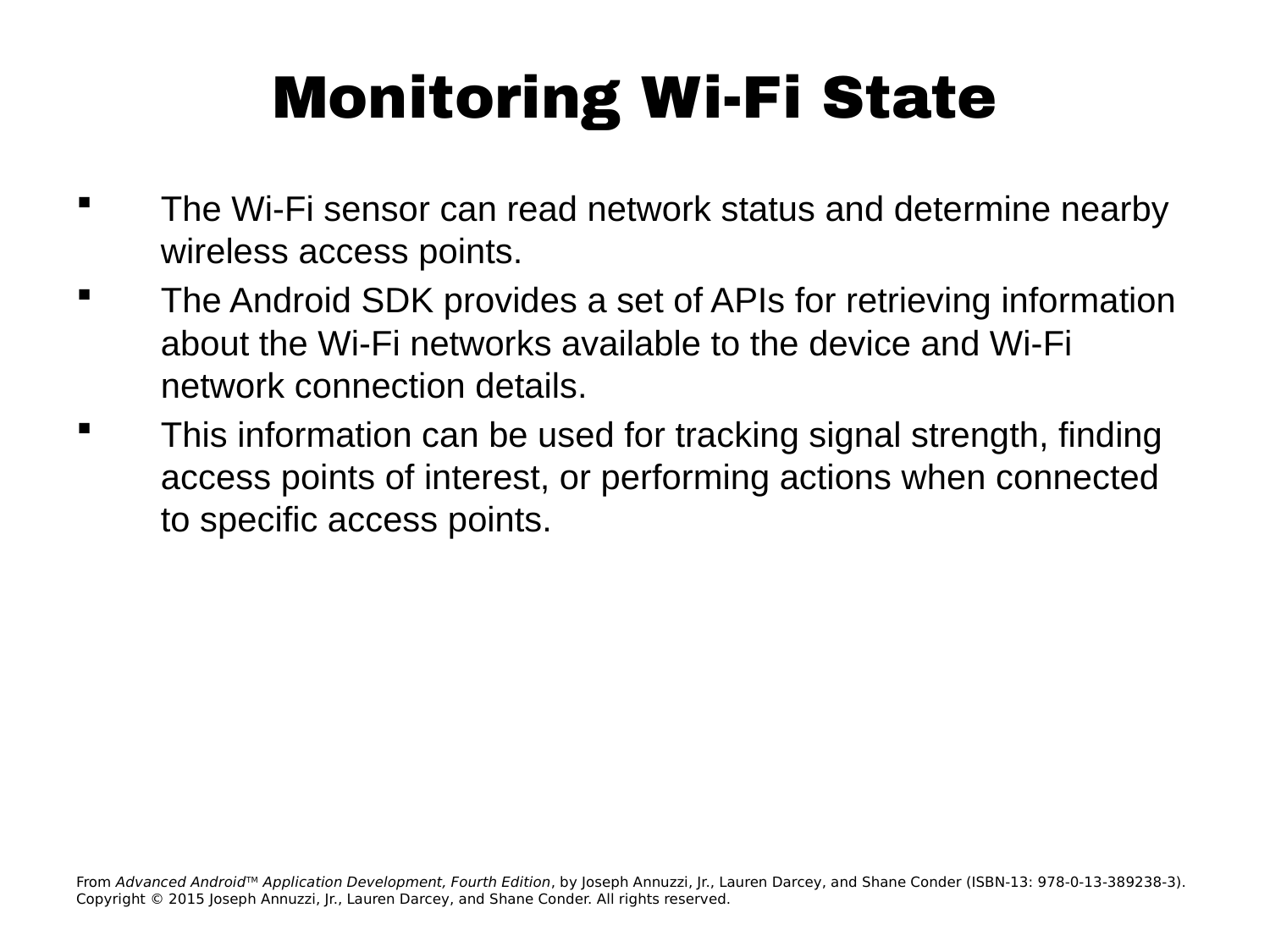

# Monitoring Wi-Fi State
The Wi-Fi sensor can read network status and determine nearby wireless access points.
The Android SDK provides a set of APIs for retrieving information about the Wi-Fi networks available to the device and Wi-Fi network connection details.
This information can be used for tracking signal strength, finding access points of interest, or performing actions when connected to specific access points.
From Advanced AndroidTM Application Development, Fourth Edition, by Joseph Annuzzi, Jr., Lauren Darcey, and Shane Conder (ISBN-13: 978-0-13-389238-3). Copyright © 2015 Joseph Annuzzi, Jr., Lauren Darcey, and Shane Conder. All rights reserved.